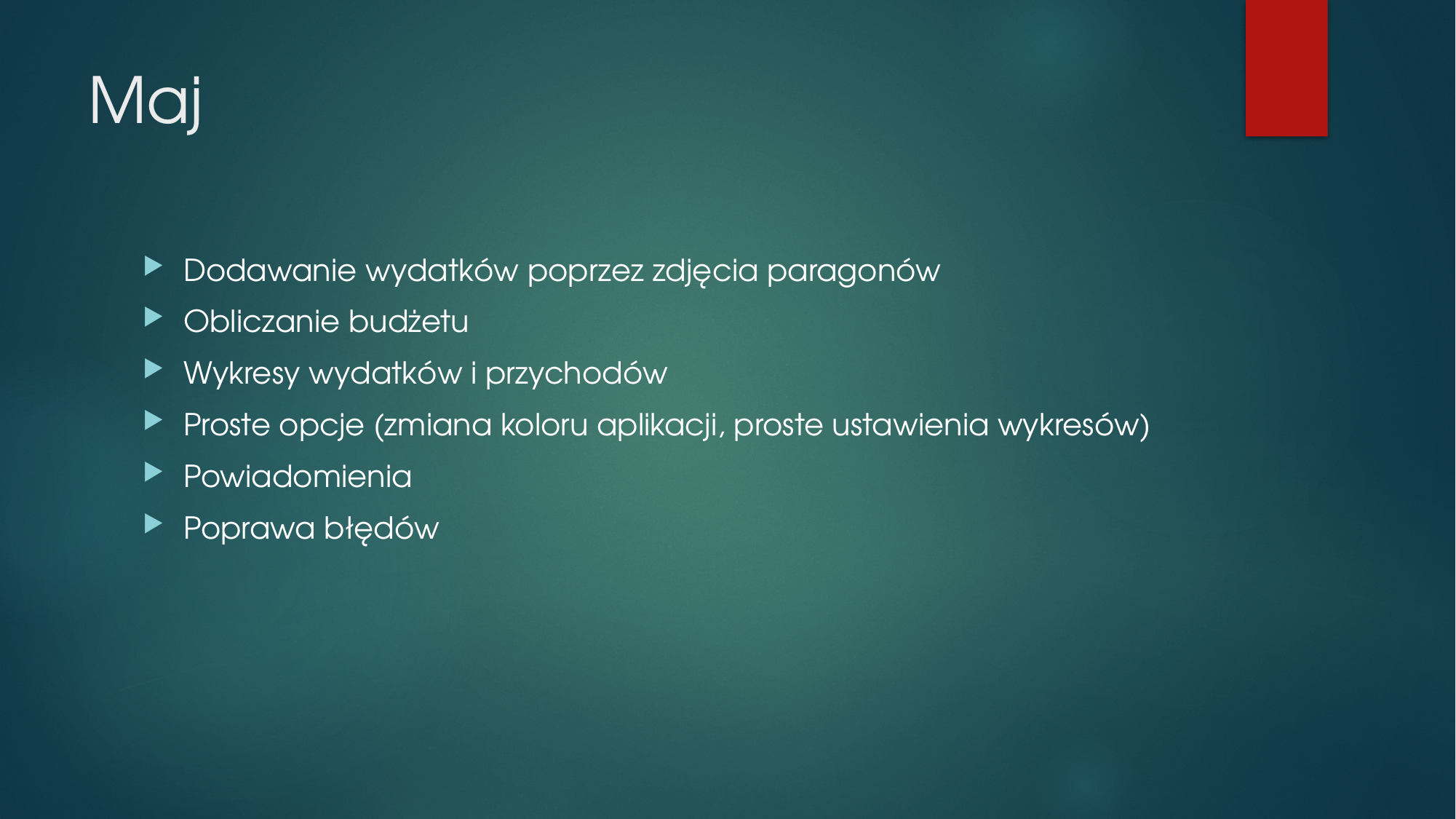

# Maj
Dodawanie wydatków poprzez zdjęcia paragonów
Obliczanie budżetu
Wykresy wydatków i przychodów
Proste opcje (zmiana koloru aplikacji, proste ustawienia wykresów)
Powiadomienia
Poprawa błędów